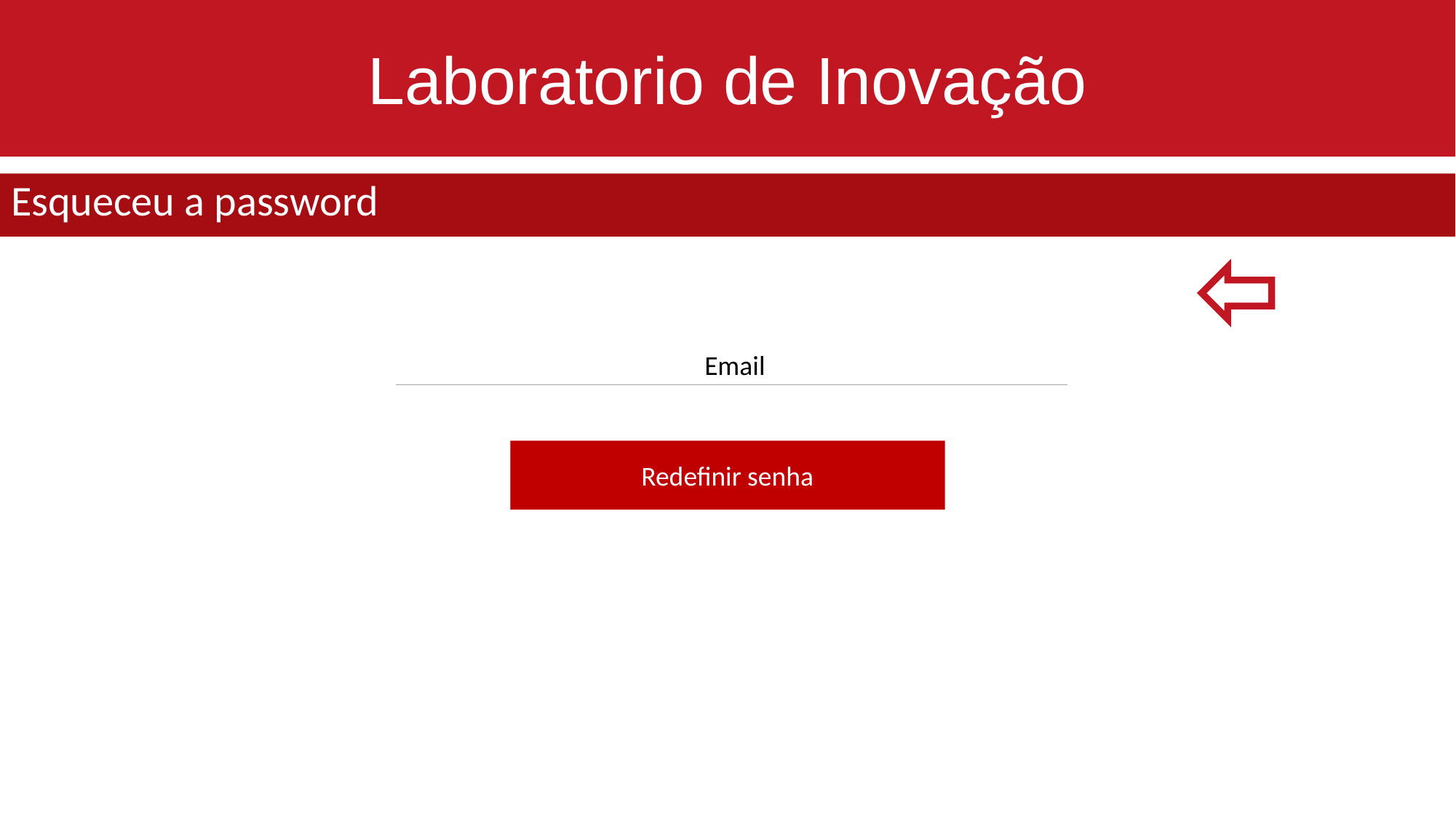

Laboratorio de Inovação
Esqueceu a password

Email
Redefinir senha